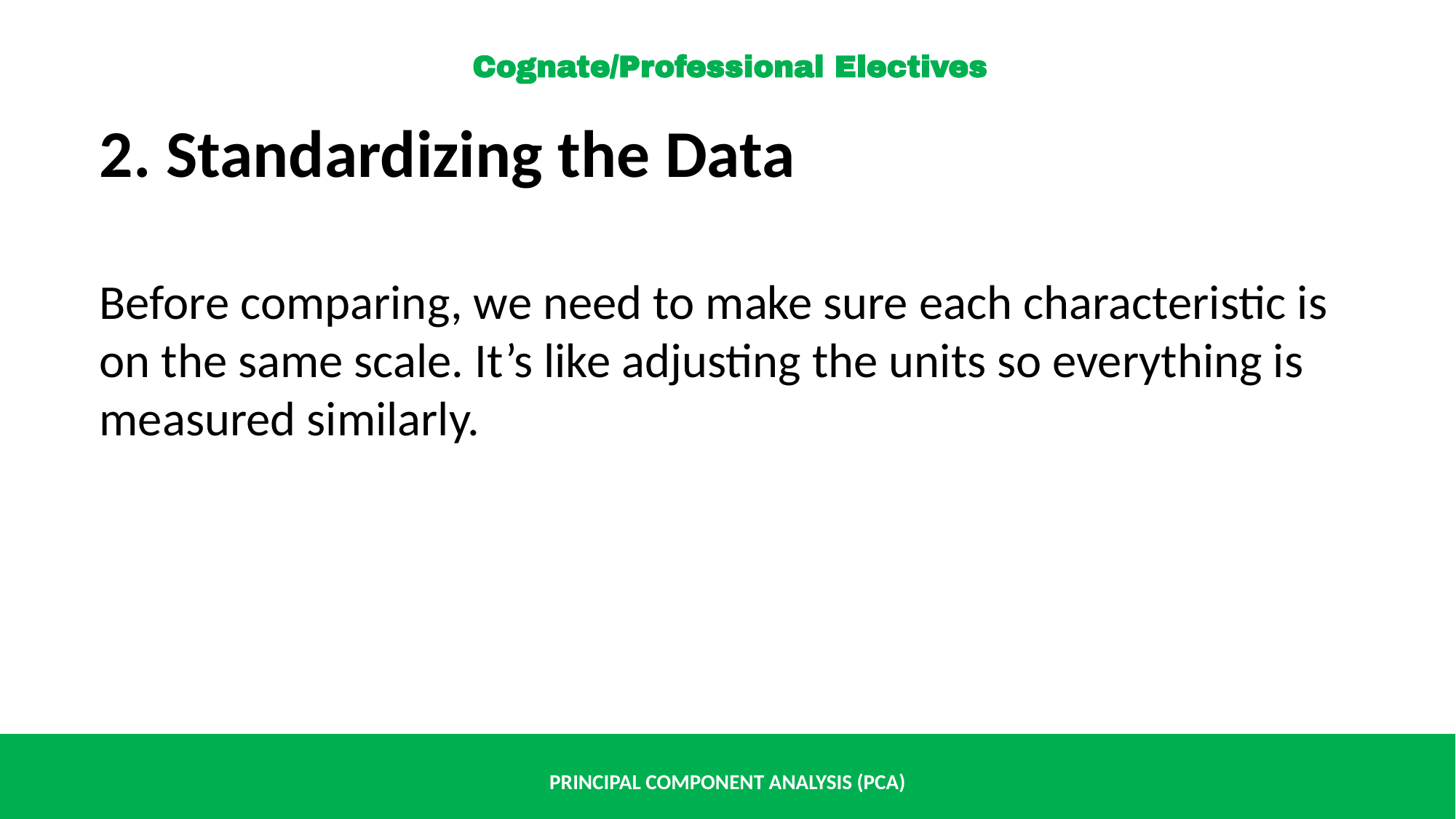

2. Standardizing the Data

Before comparing, we need to make sure each characteristic is on the same scale. It’s like adjusting the units so everything is measured similarly.